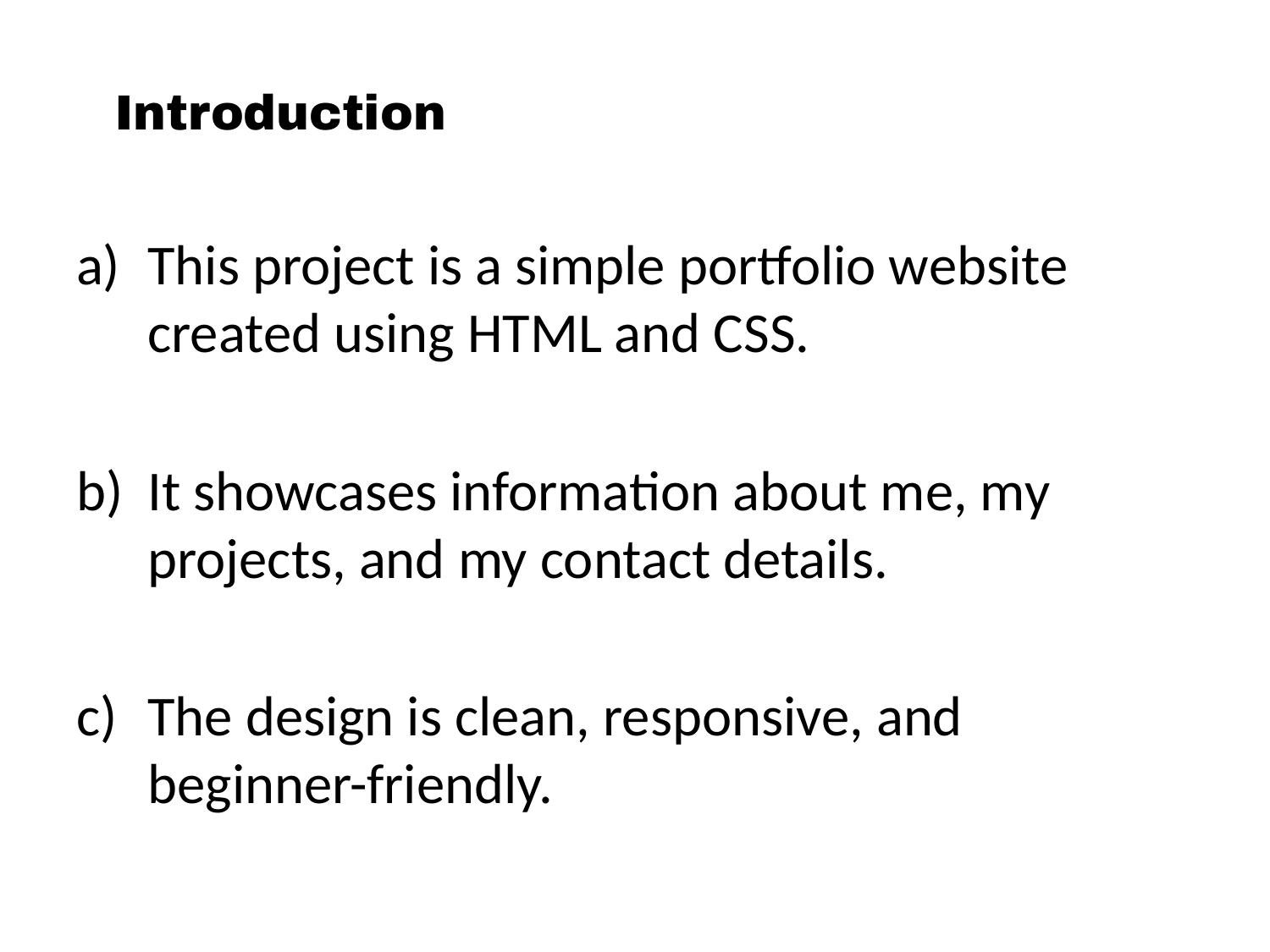

# Introduction
This project is a simple portfolio website created using HTML and CSS.

It showcases information about me, my projects, and my contact details.

The design is clean, responsive, and beginner-friendly.